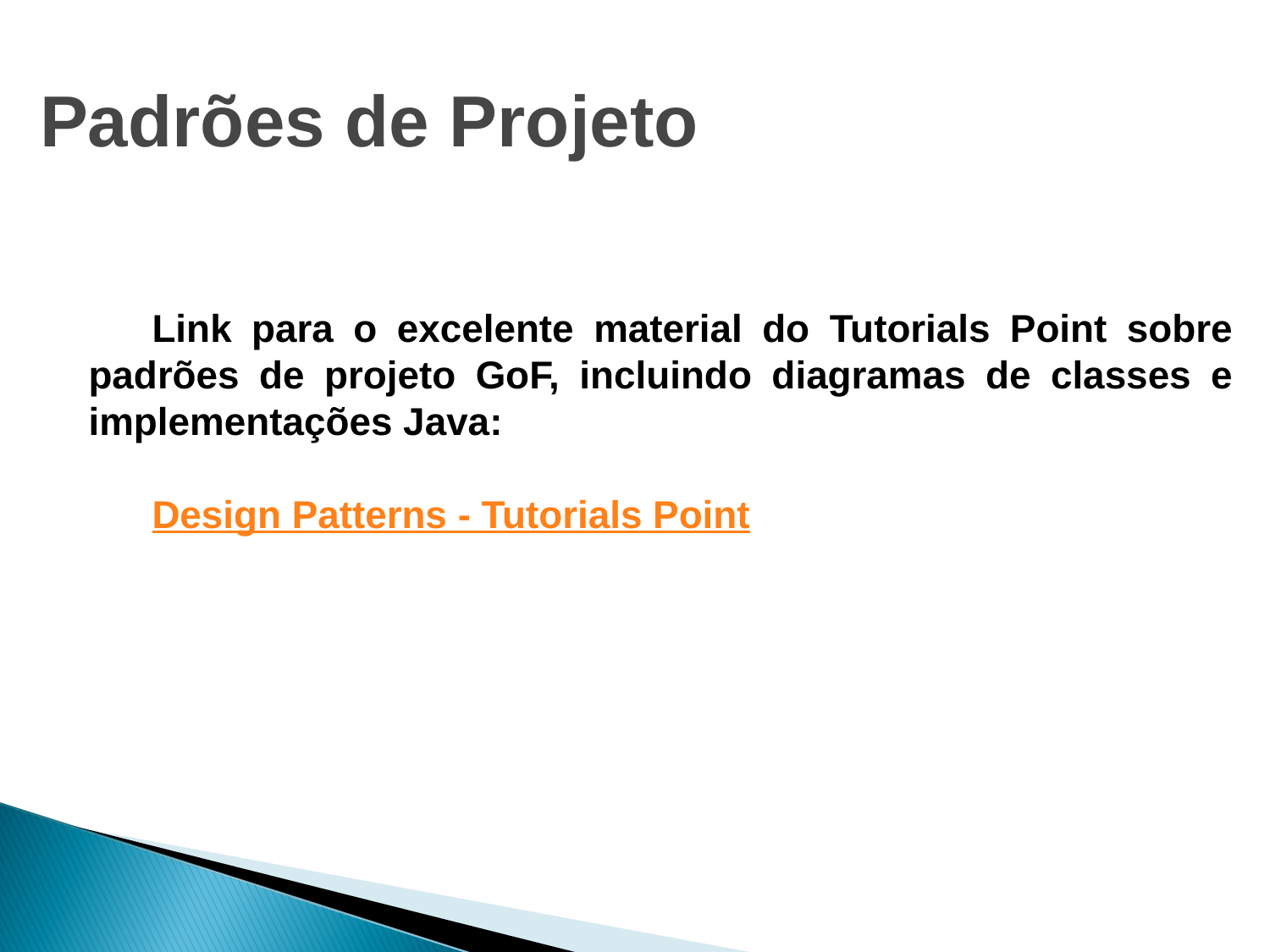

# Padrões de Projeto

Link para o excelente material do Tutorials Point sobre padrões de projeto GoF, incluindo diagramas de classes e implementações Java:

Design Patterns - Tutorials Point